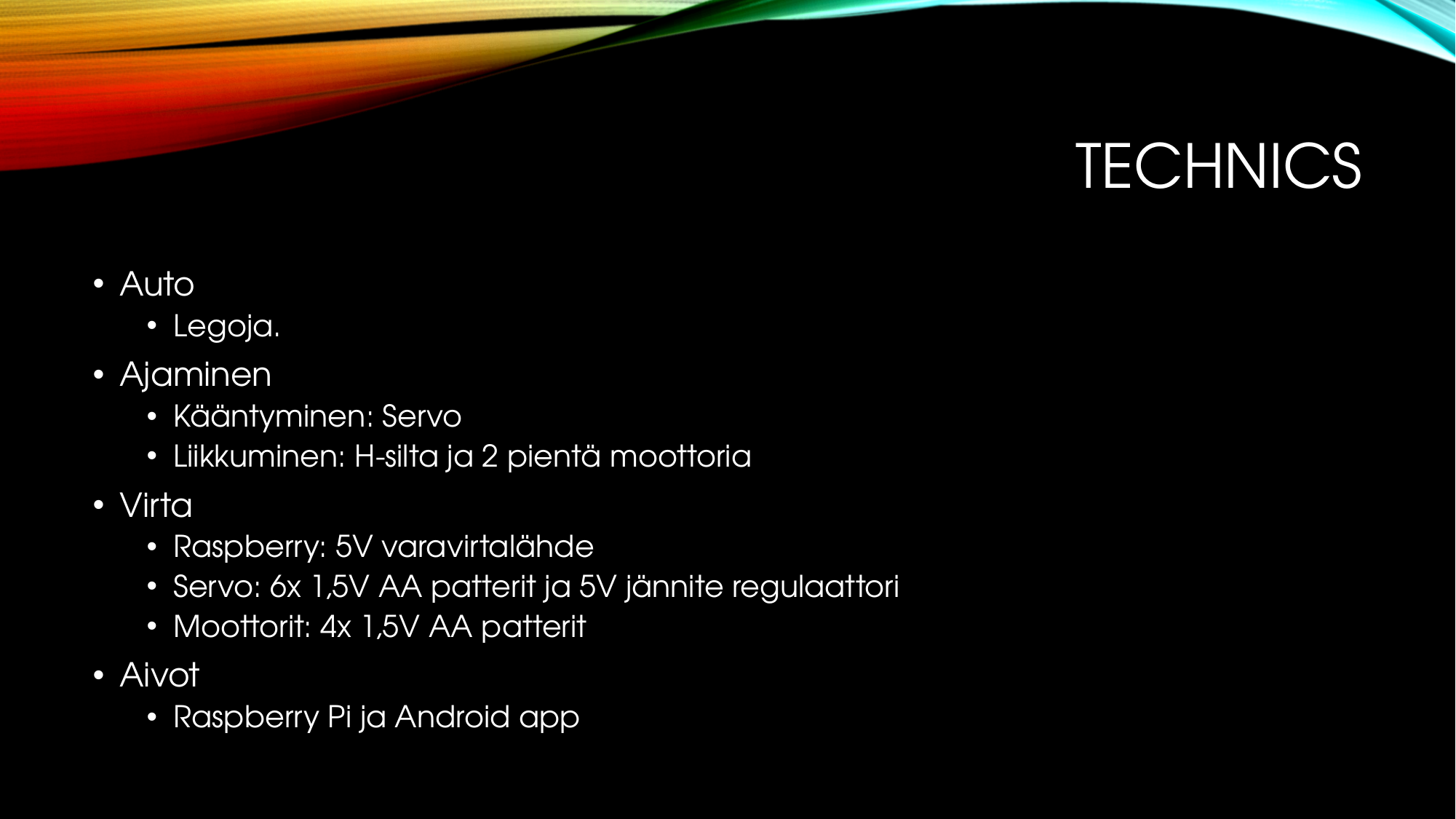

# Technics
Auto
Legoja.
Ajaminen
Kääntyminen: Servo
Liikkuminen: H-silta ja 2 pientä moottoria
Virta
Raspberry: 5V varavirtalähde
Servo: 6x 1,5V AA patterit ja 5V jännite regulaattori
Moottorit: 4x 1,5V AA patterit
Aivot
Raspberry Pi ja Android app